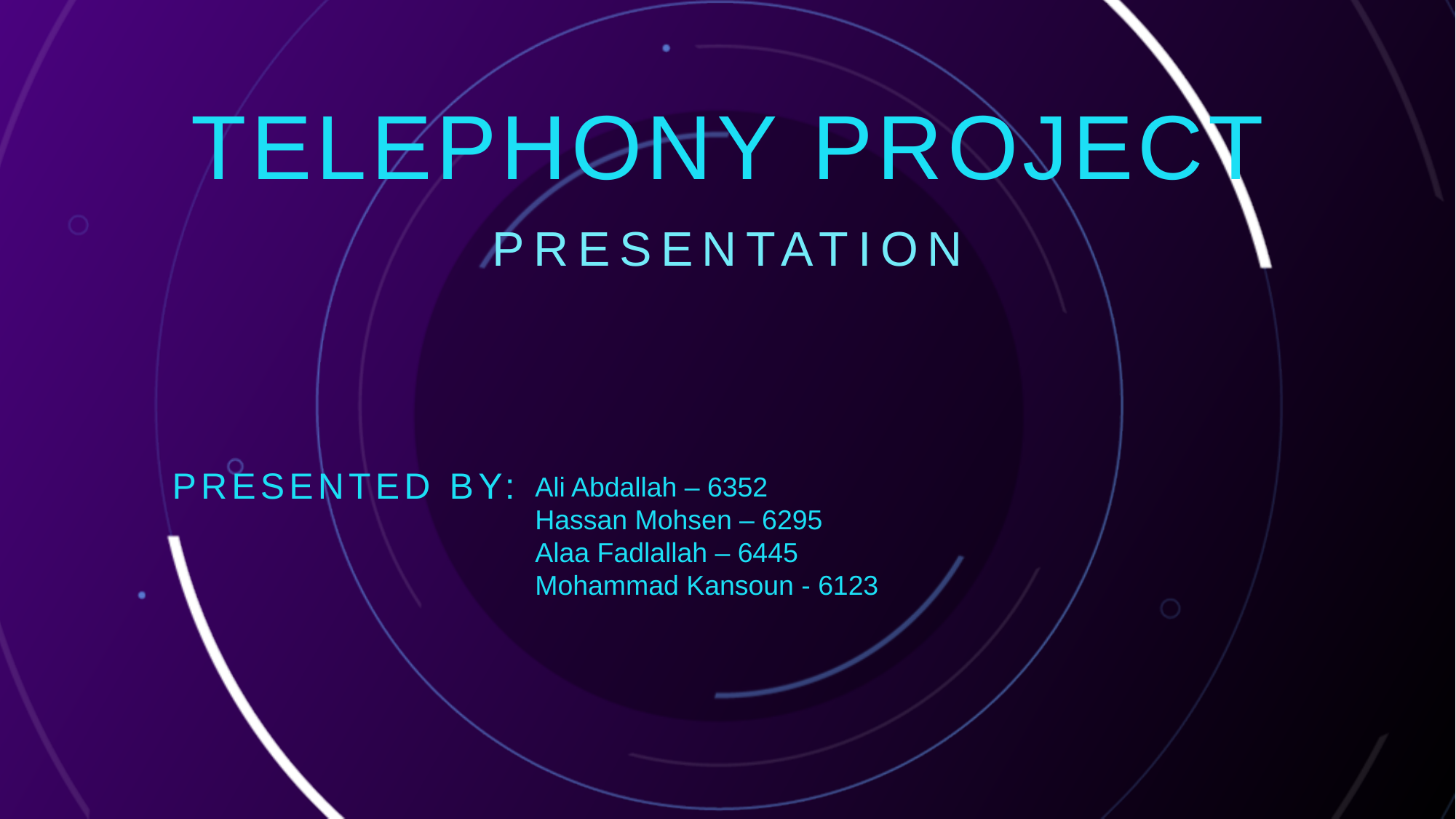

# Telephony project
PRESENTATION
Presented by:
Ali Abdallah – 6352
Hassan Mohsen – 6295
Alaa Fadlallah – 6445
Mohammad Kansoun - 6123